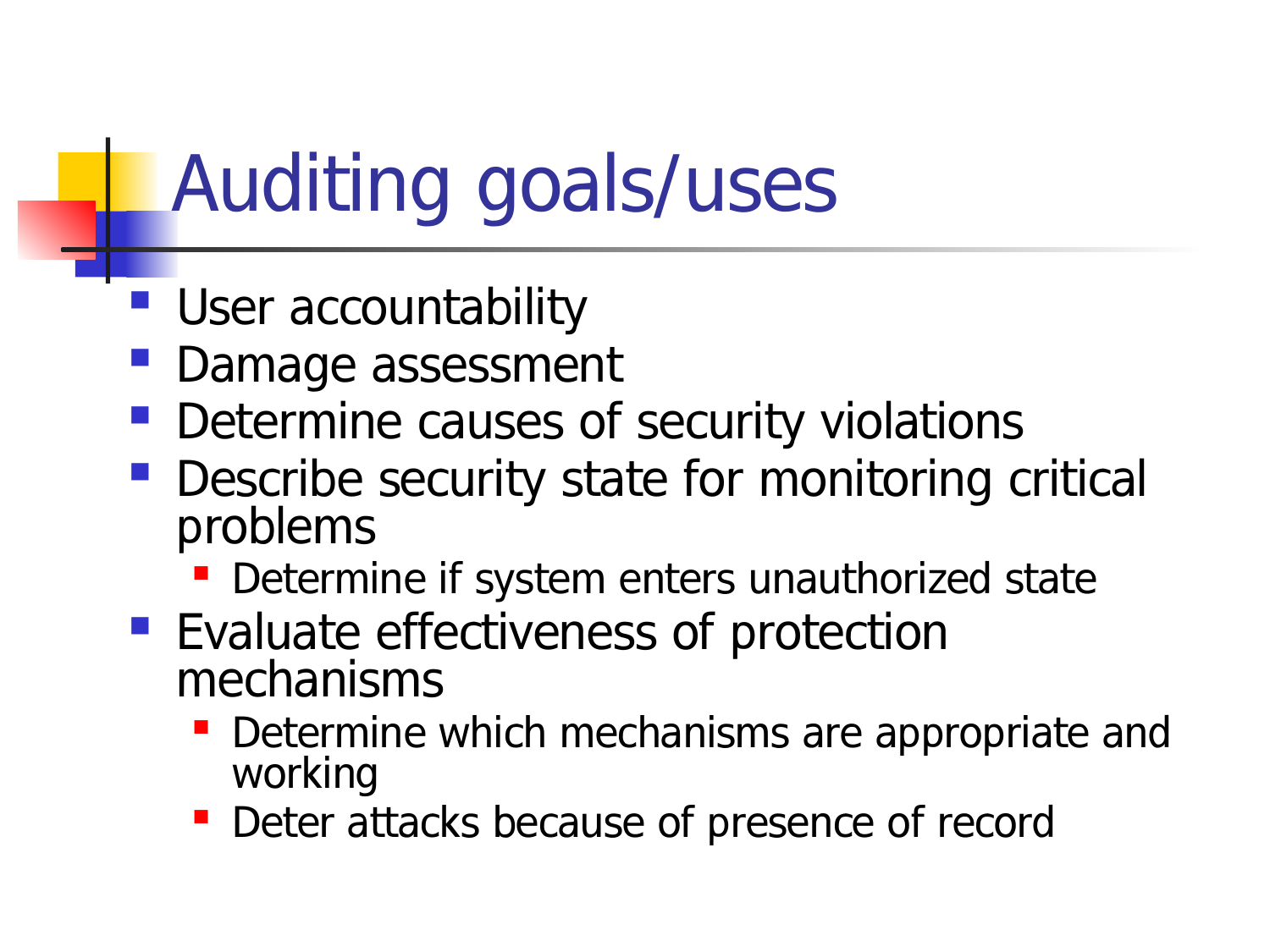

# Auditing goals/uses
User accountability
Damage assessment
Determine causes of security violations
Describe security state for monitoring critical problems
Determine if system enters unauthorized state
Evaluate effectiveness of protection mechanisms
Determine which mechanisms are appropriate and working
Deter attacks because of presence of record